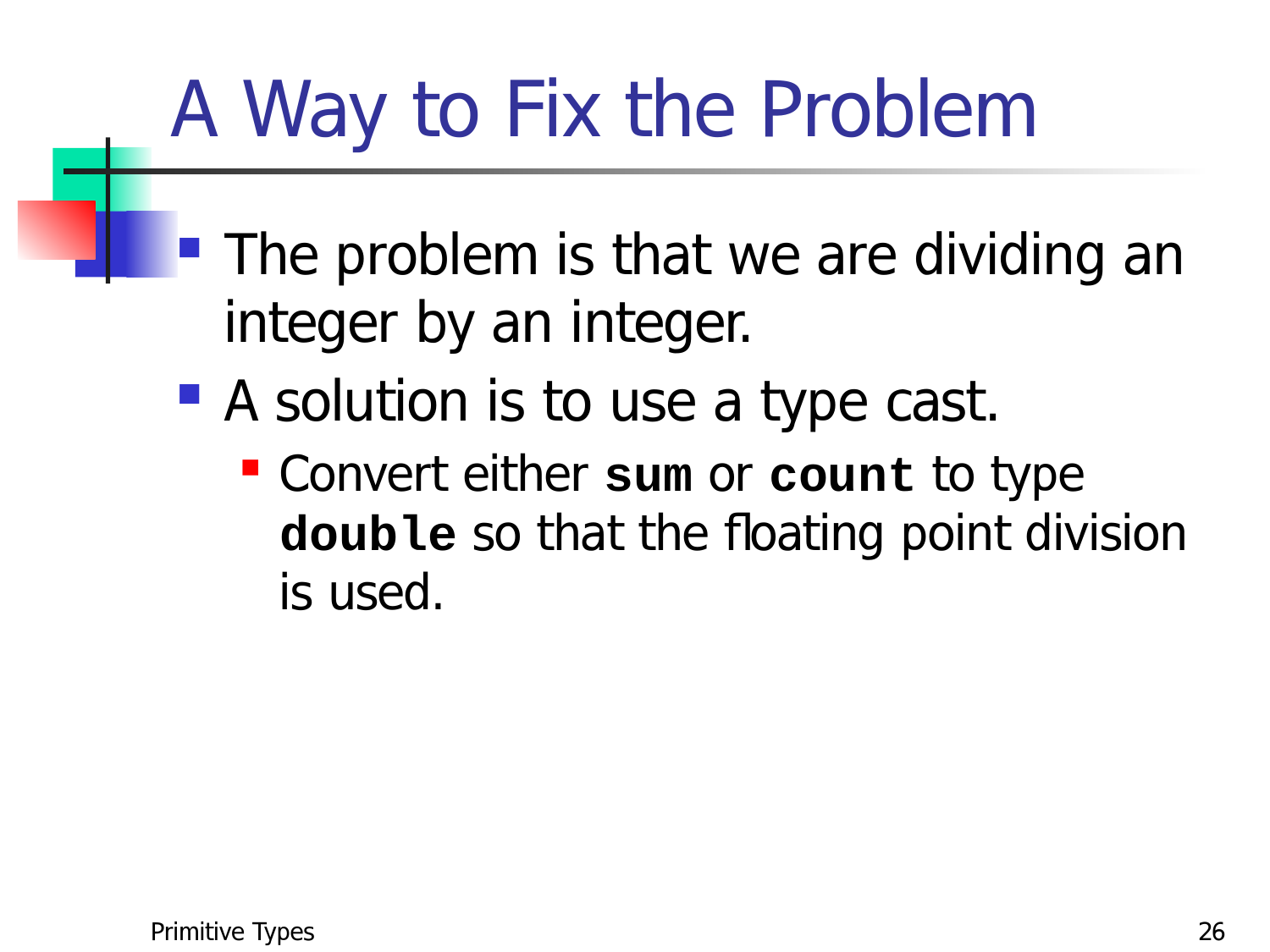

# A Way to Fix the Problem
The problem is that we are dividing an integer by an integer.
A solution is to use a type cast.
Convert either sum or count to type double so that the floating point division is used.
Primitive Types
26